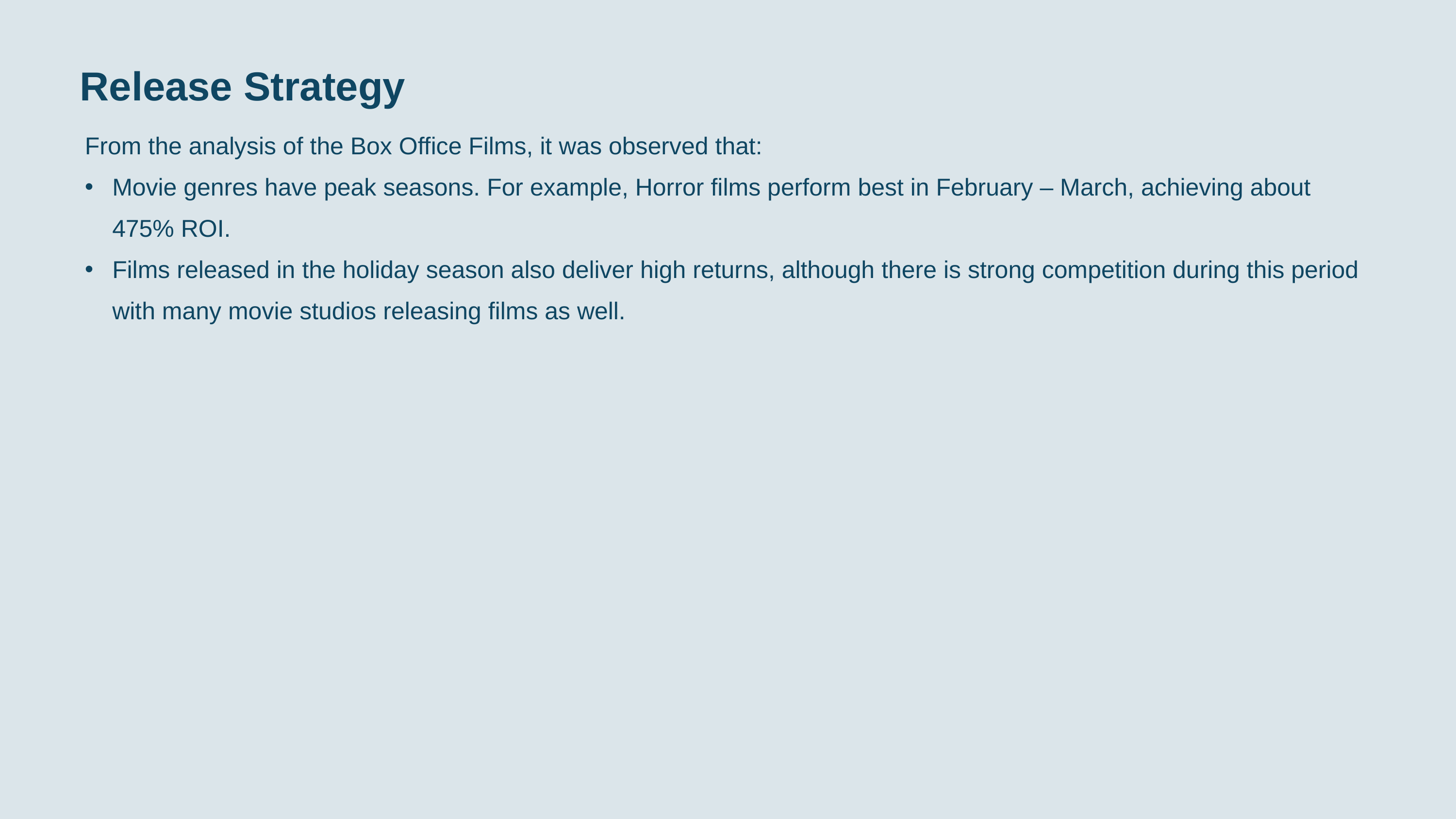

Release Strategy
From the analysis of the Box Office Films, it was observed that:
Movie genres have peak seasons. For example, Horror films perform best in February – March, achieving about 475% ROI.
Films released in the holiday season also deliver high returns, although there is strong competition during this period with many movie studios releasing films as well.